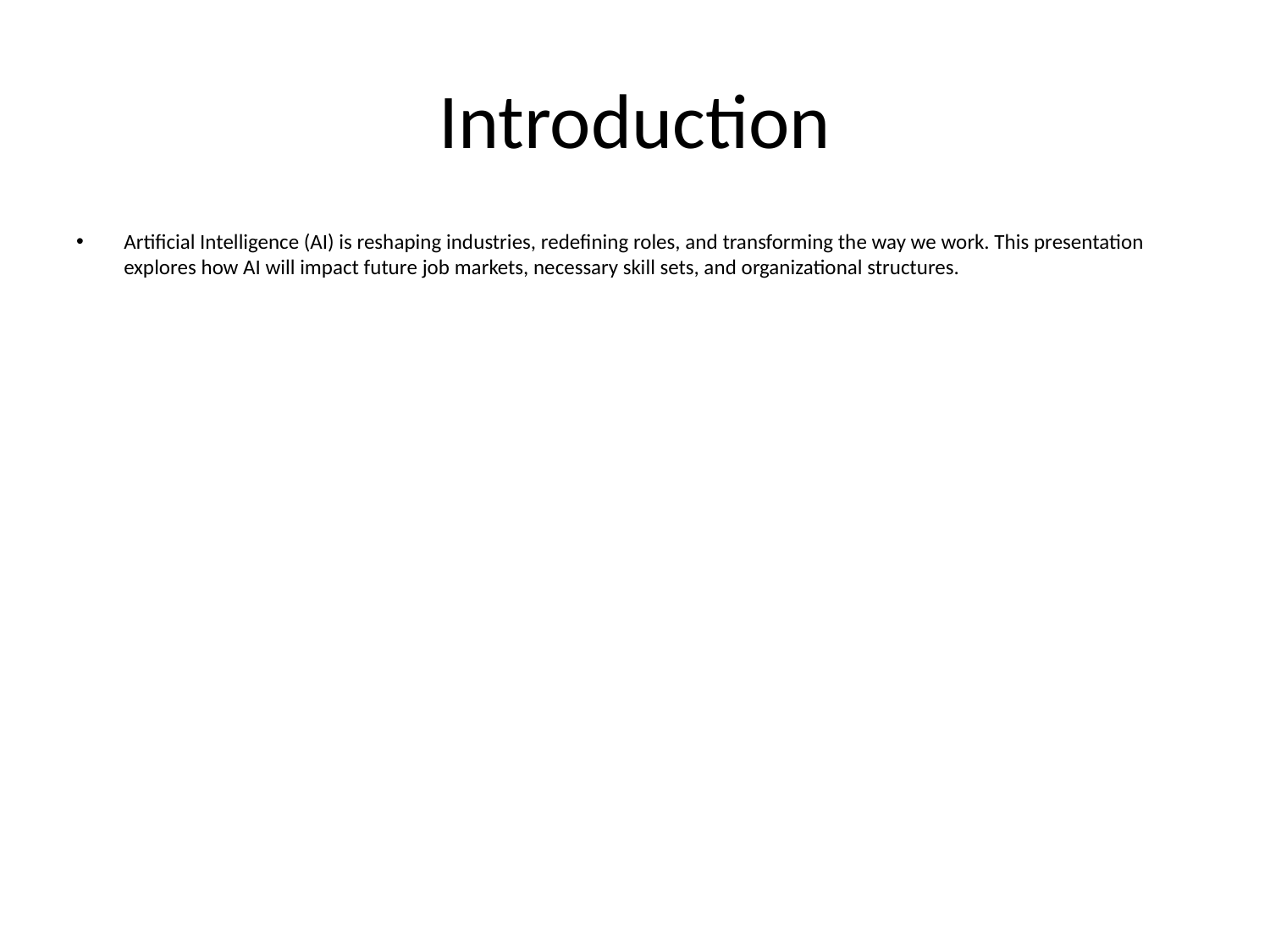

# Introduction
Artificial Intelligence (AI) is reshaping industries, redefining roles, and transforming the way we work. This presentation explores how AI will impact future job markets, necessary skill sets, and organizational structures.